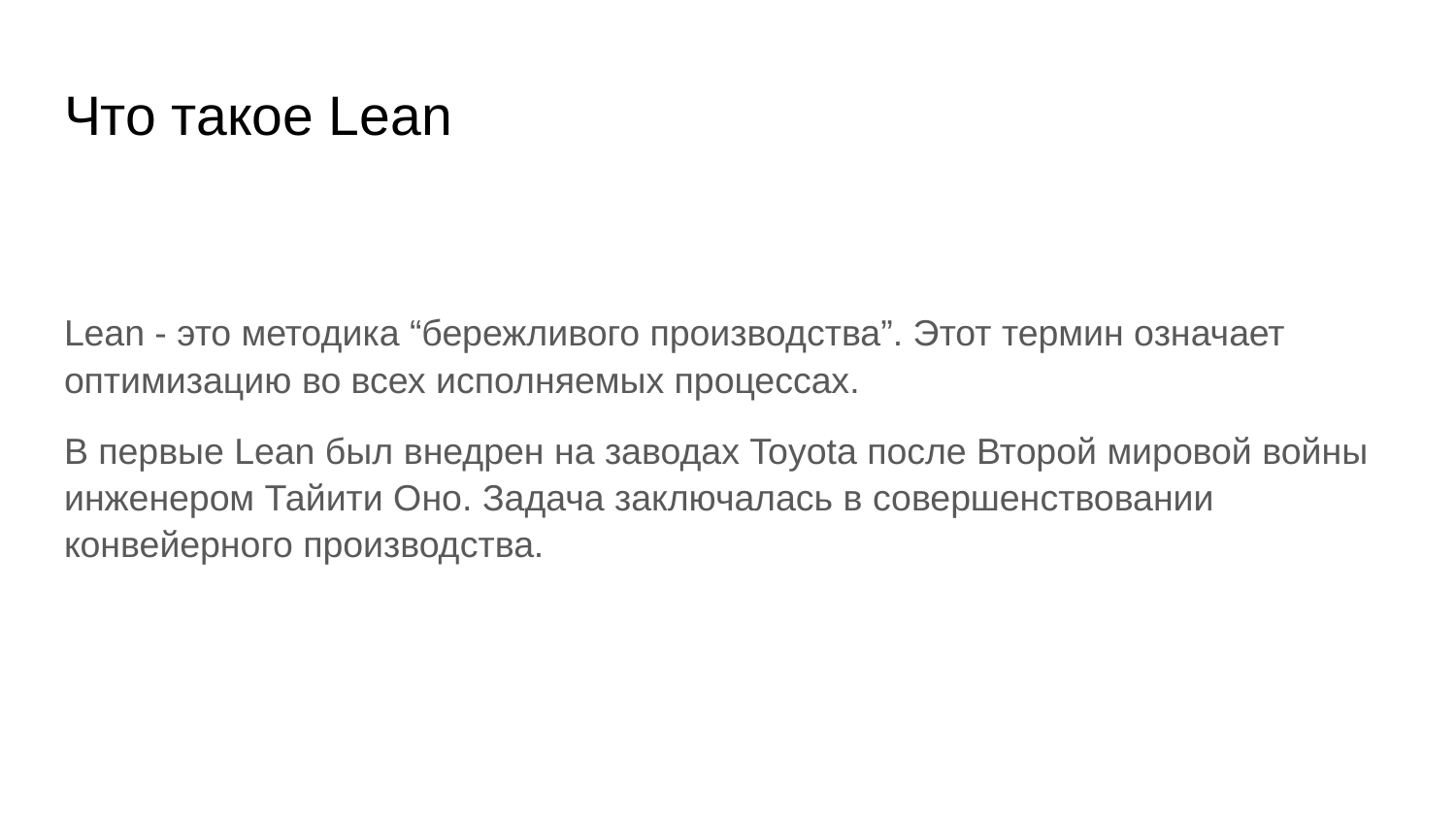

# Что такое Lean
Lean - это методика “бережливого производства”. Этот термин означает оптимизацию во всех исполняемых процессах.
В первые Lean был внедрен на заводах Toyota после Второй мировой войны инженером Тайити Оно. Задача заключалась в совершенствовании конвейерного производства.